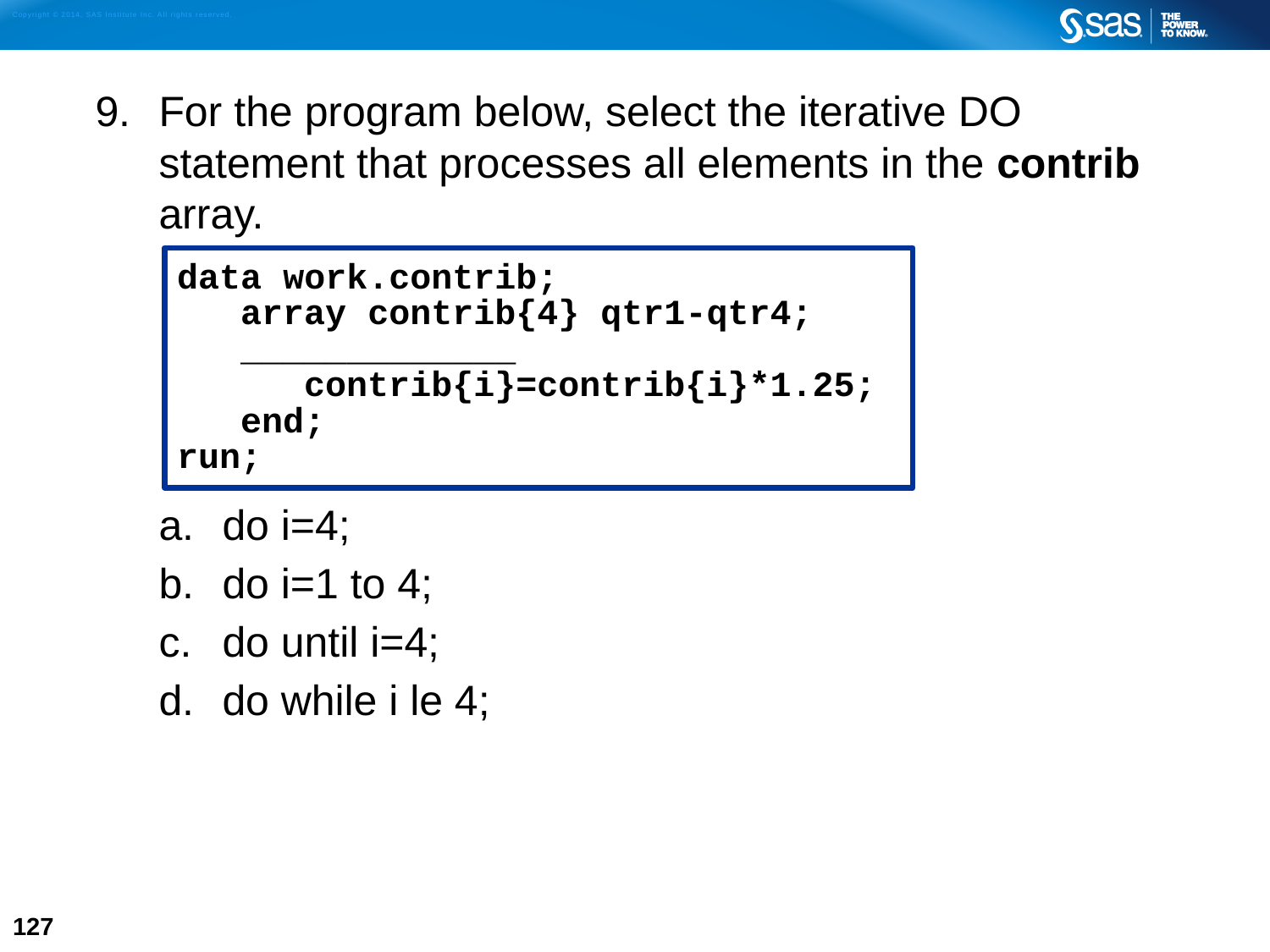

For the program below, select the iterative DO statement that processes all elements in the contrib array.

do i=4;
do i=1 to 4;
do until i=4;
do while i le 4;

data work.contrib;
   array contrib{4} qtr1-qtr4;
   _____________
      contrib{i}=contrib{i}*1.25;
   end;
run;